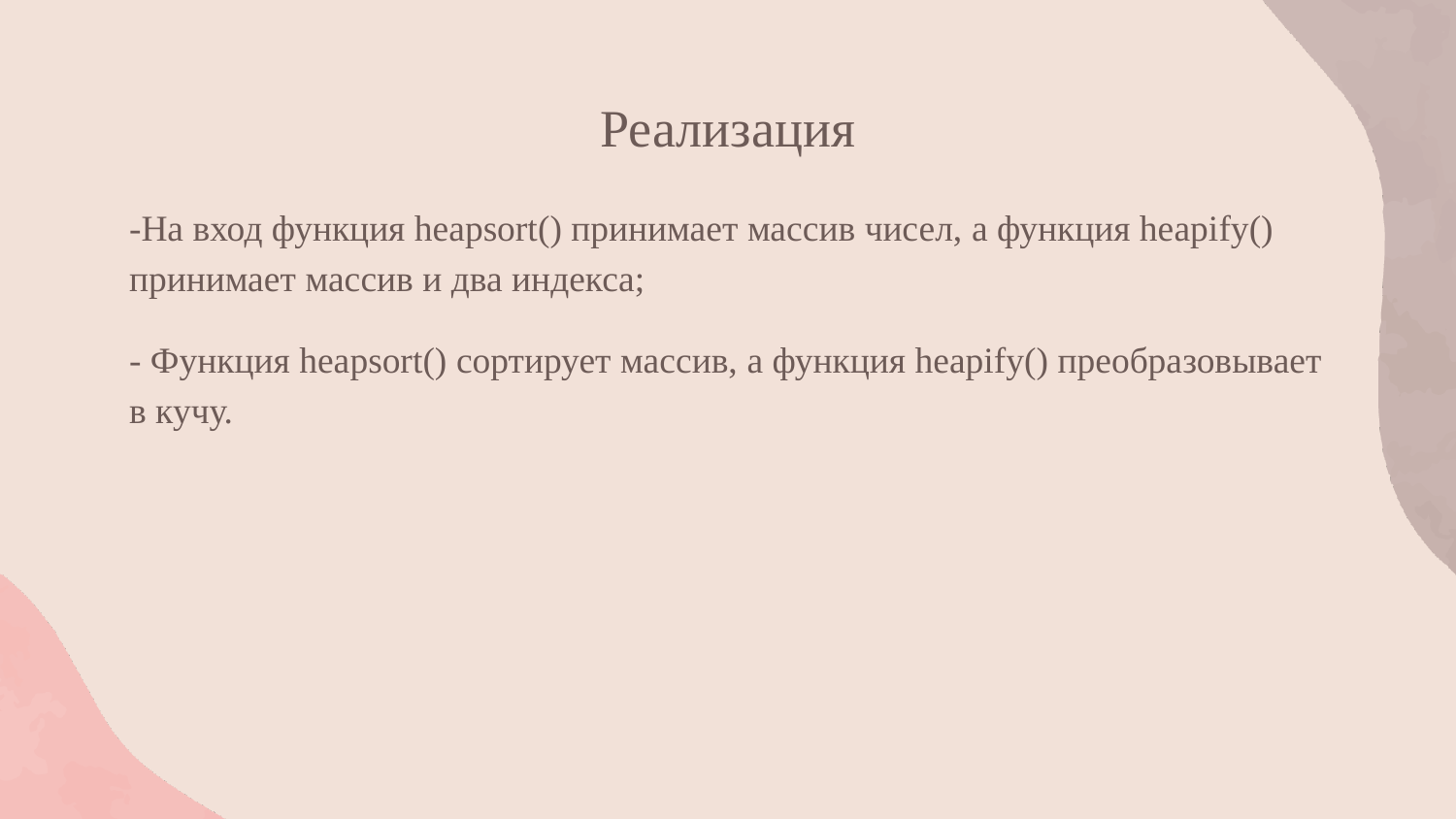

# Реализация
-На вход функция heapsort() принимает массив чисел, а функция heapify() принимает массив и два индекса;
- Функция heapsort() сортирует массив, а функция heapify() преобразовывает в кучу.